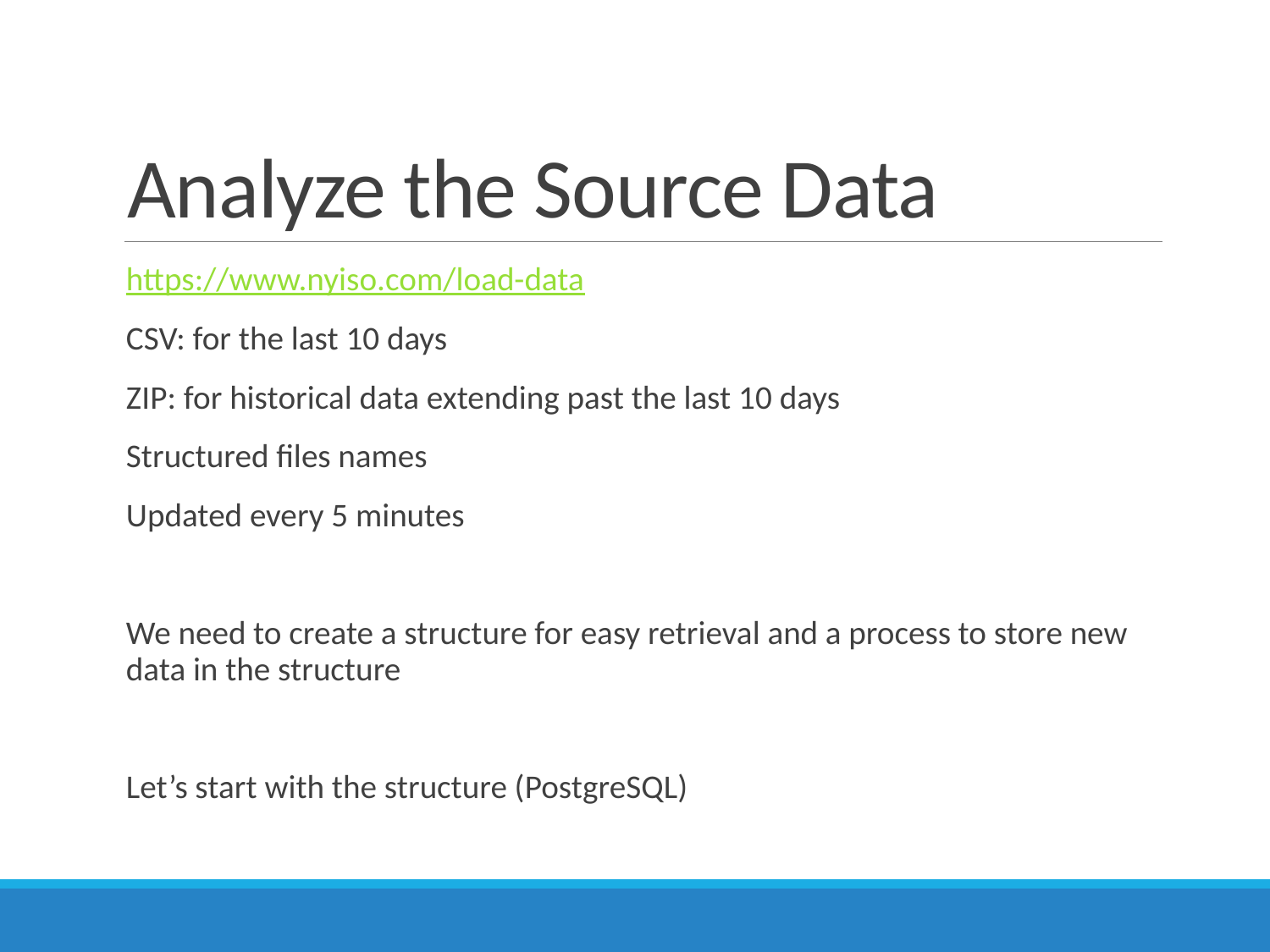

# Analyze the Source Data
https://www.nyiso.com/load-data
CSV: for the last 10 days
ZIP: for historical data extending past the last 10 days
Structured files names
Updated every 5 minutes

We need to create a structure for easy retrieval and a process to store new data in the structure

Let’s start with the structure (PostgreSQL)